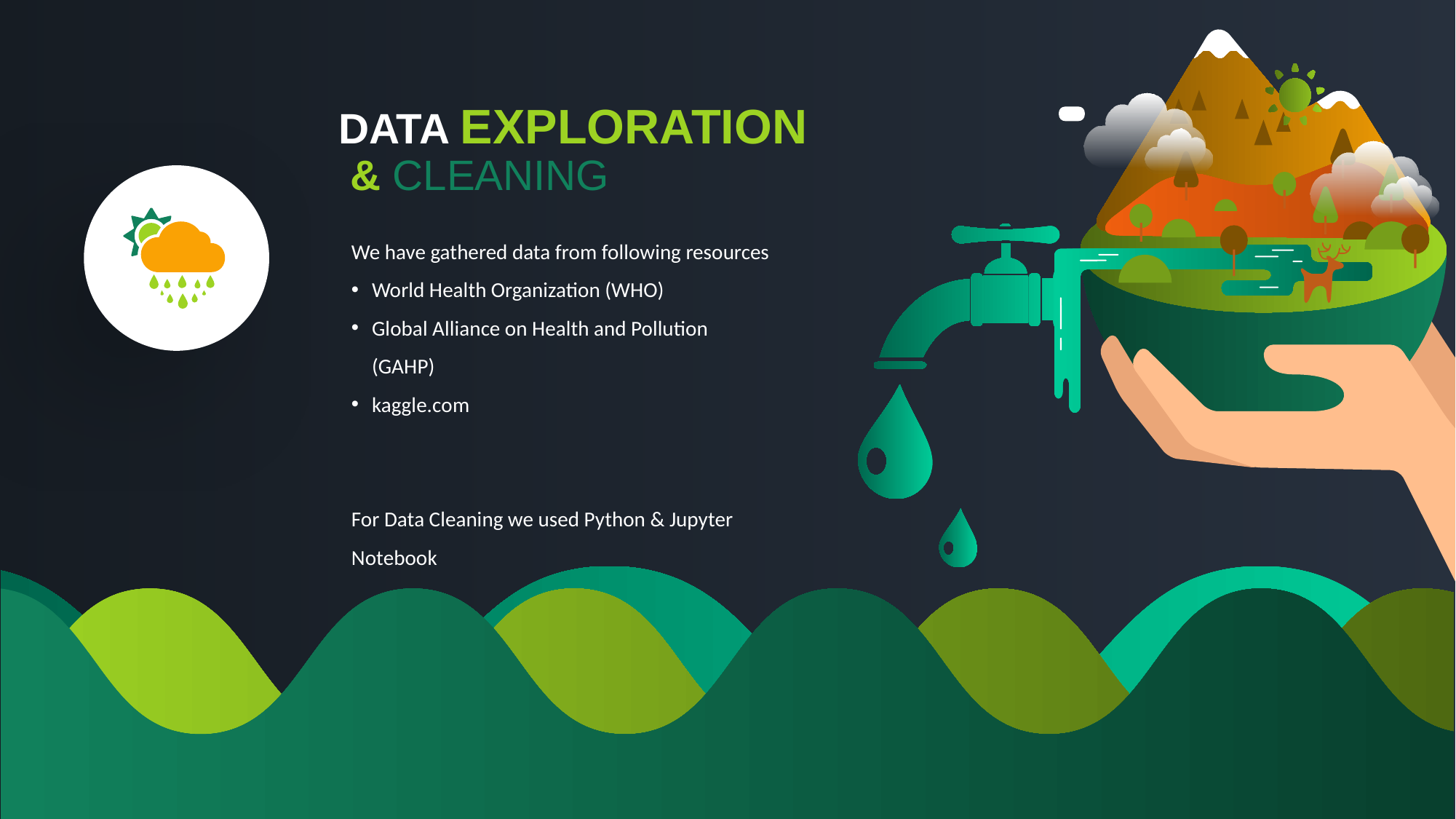

DATA EXPLORATION
 & CLEANING

We have gathered data from following resources
World Health Organization (WHO)
Global Alliance on Health and Pollution (GAHP)
kaggle.com

For Data Cleaning we used Python & Jupyter Notebook